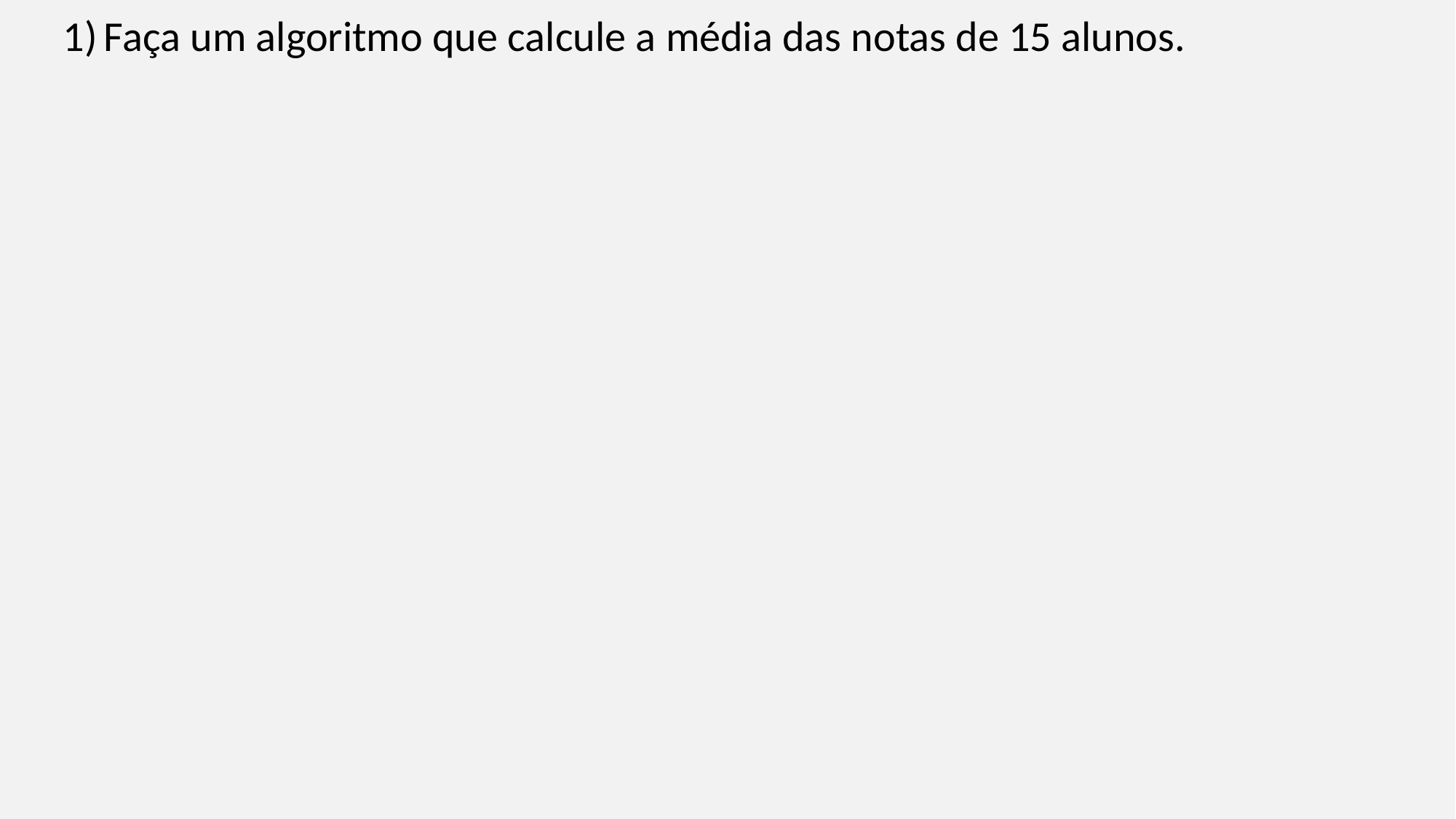

Faça um algoritmo que calcule a média das notas de 15 alunos.